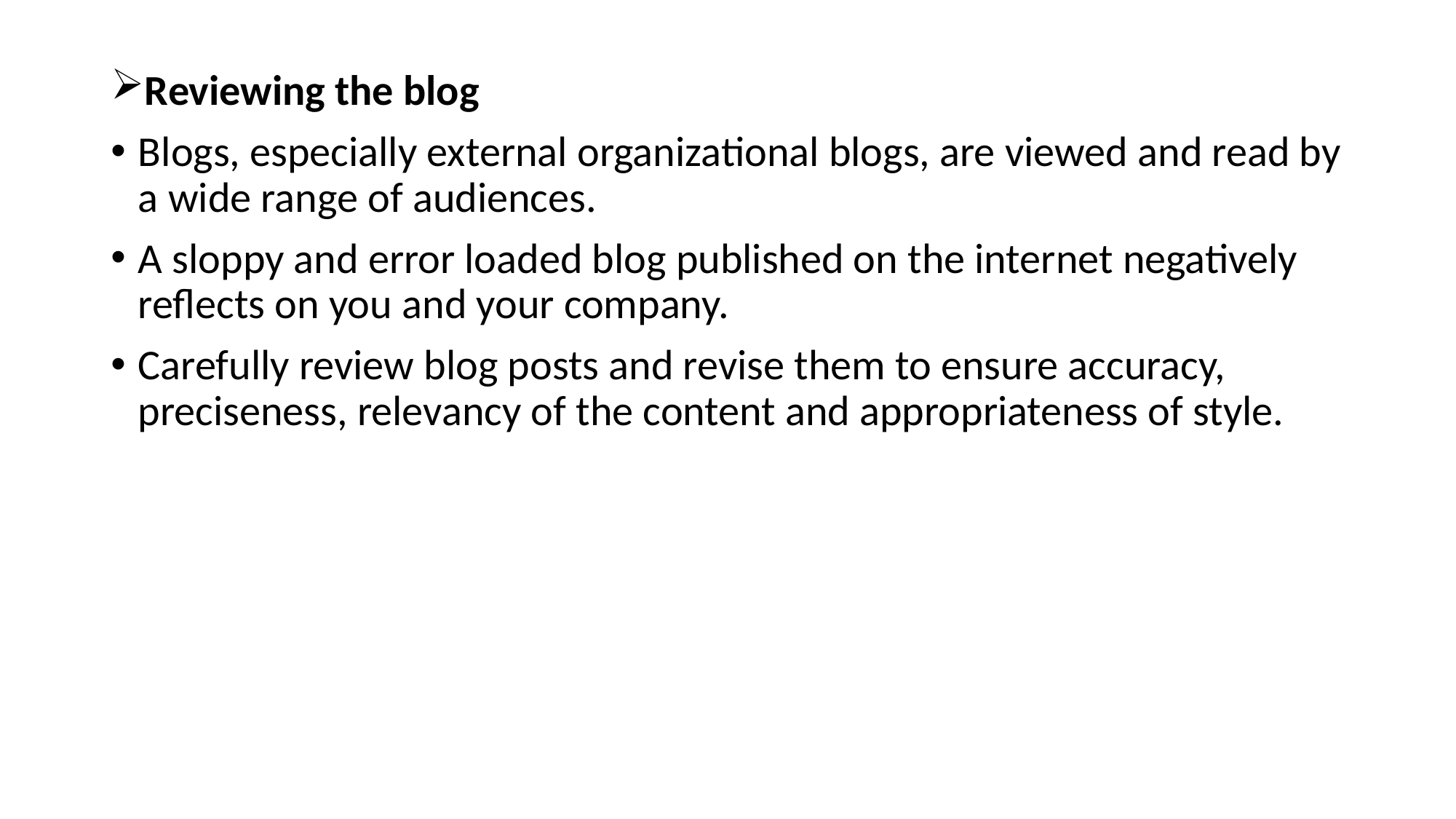

Reviewing the blog
Blogs, especially external organizational blogs, are viewed and read by a wide range of audiences.
A sloppy and error loaded blog published on the internet negatively reflects on you and your company.
Carefully review blog posts and revise them to ensure accuracy, preciseness, relevancy of the content and appropriateness of style.